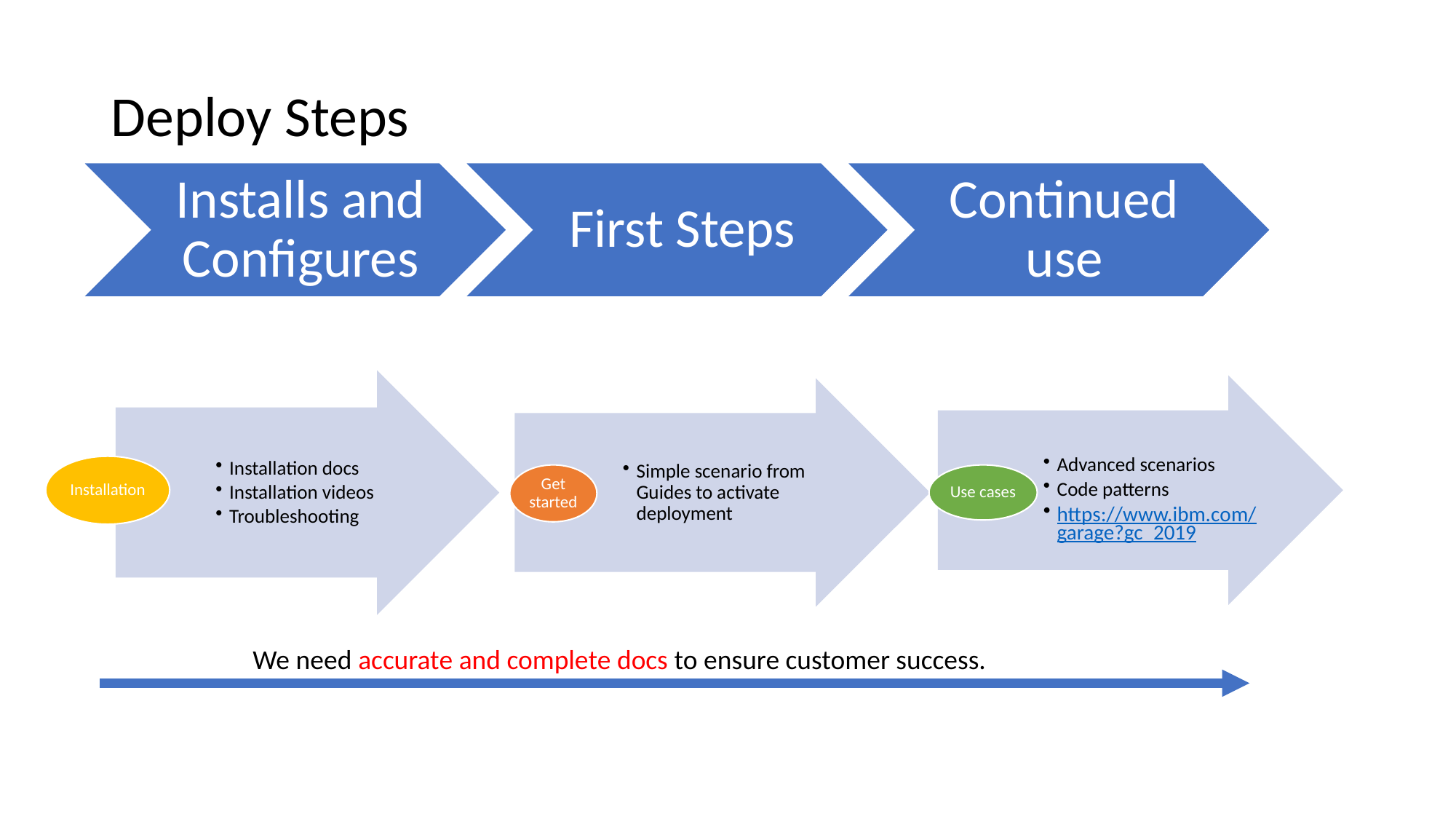

# Deploy Steps
Installs and Configures
First Steps
Continued use
Installation docs
Installation videos
Troubleshooting
Advanced scenarios
Code patterns
https://www.ibm.com/garage?gc_2019
Simple scenario from Guides to activate deployment
Installation
Get started
Use cases
We need accurate and complete docs to ensure customer success.